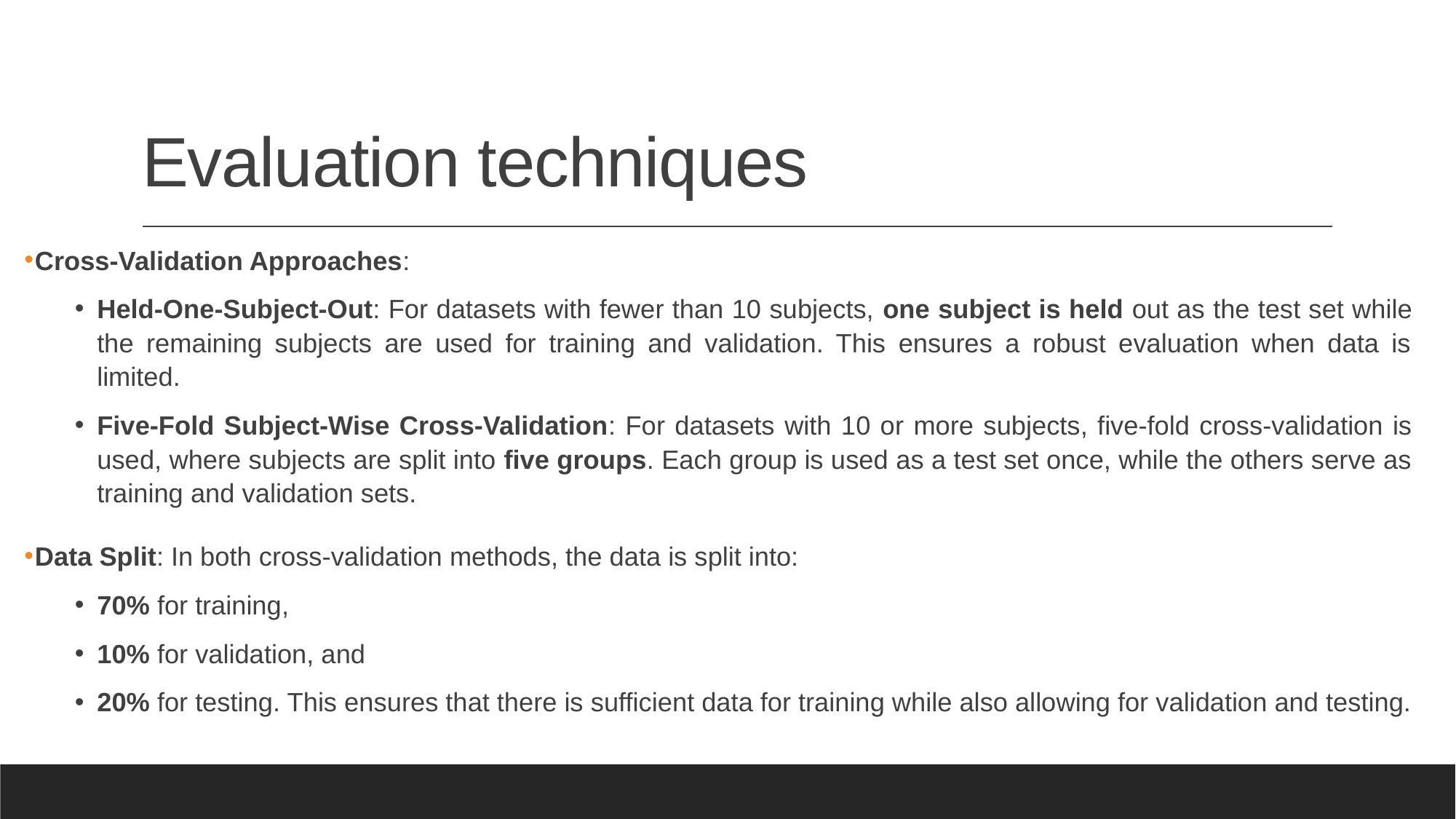

# Evaluation techniques
Cross-Validation Approaches:
Held-One-Subject-Out: For datasets with fewer than 10 subjects, one subject is held out as the test set while the remaining subjects are used for training and validation. This ensures a robust evaluation when data is limited.
Five-Fold Subject-Wise Cross-Validation: For datasets with 10 or more subjects, five-fold cross-validation is used, where subjects are split into five groups. Each group is used as a test set once, while the others serve as training and validation sets.
Data Split: In both cross-validation methods, the data is split into:
70% for training,
10% for validation, and
20% for testing. This ensures that there is sufficient data for training while also allowing for validation and testing.